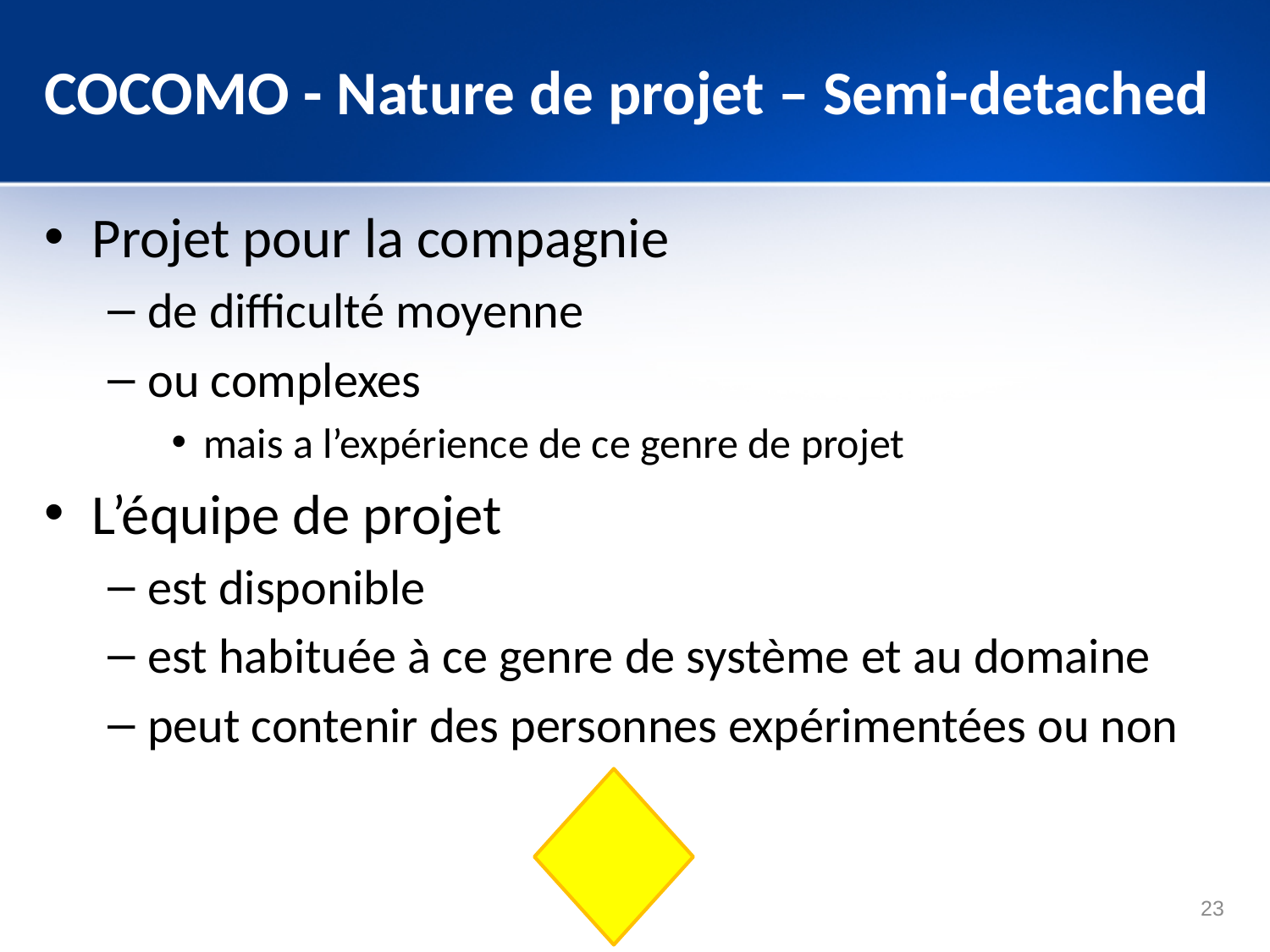

# COCOMO - Nature de projet – Semi-detached

Projet pour la compagnie
de difficulté moyenne
ou complexes
mais a l’expérience de ce genre de projet
L’équipe de projet
est disponible
est habituée à ce genre de système et au domaine
peut contenir des personnes expérimentées ou non

23